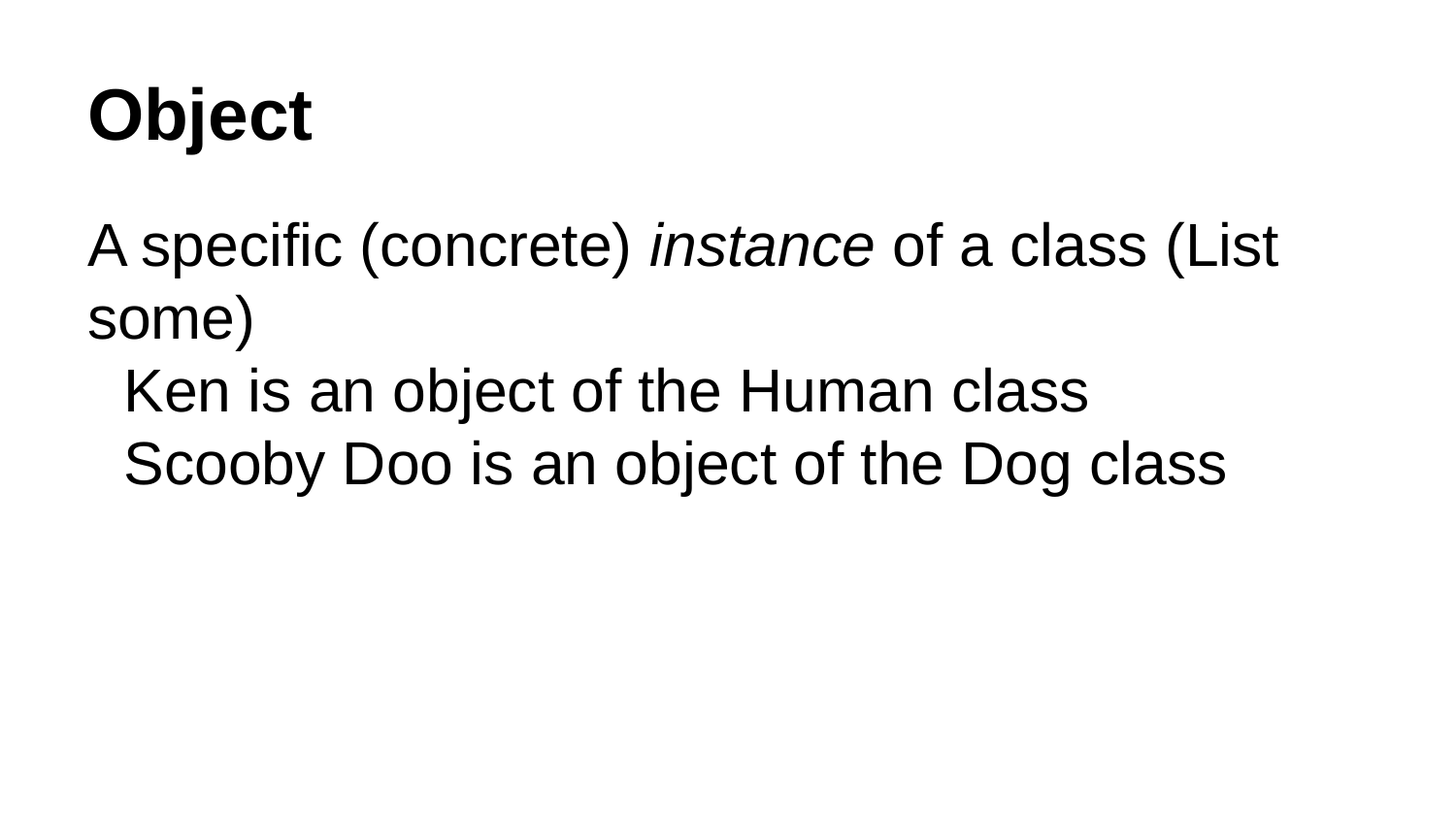

# Object
A specific (concrete) instance of a class (List some)
Ken is an object of the Human class
Scooby Doo is an object of the Dog class